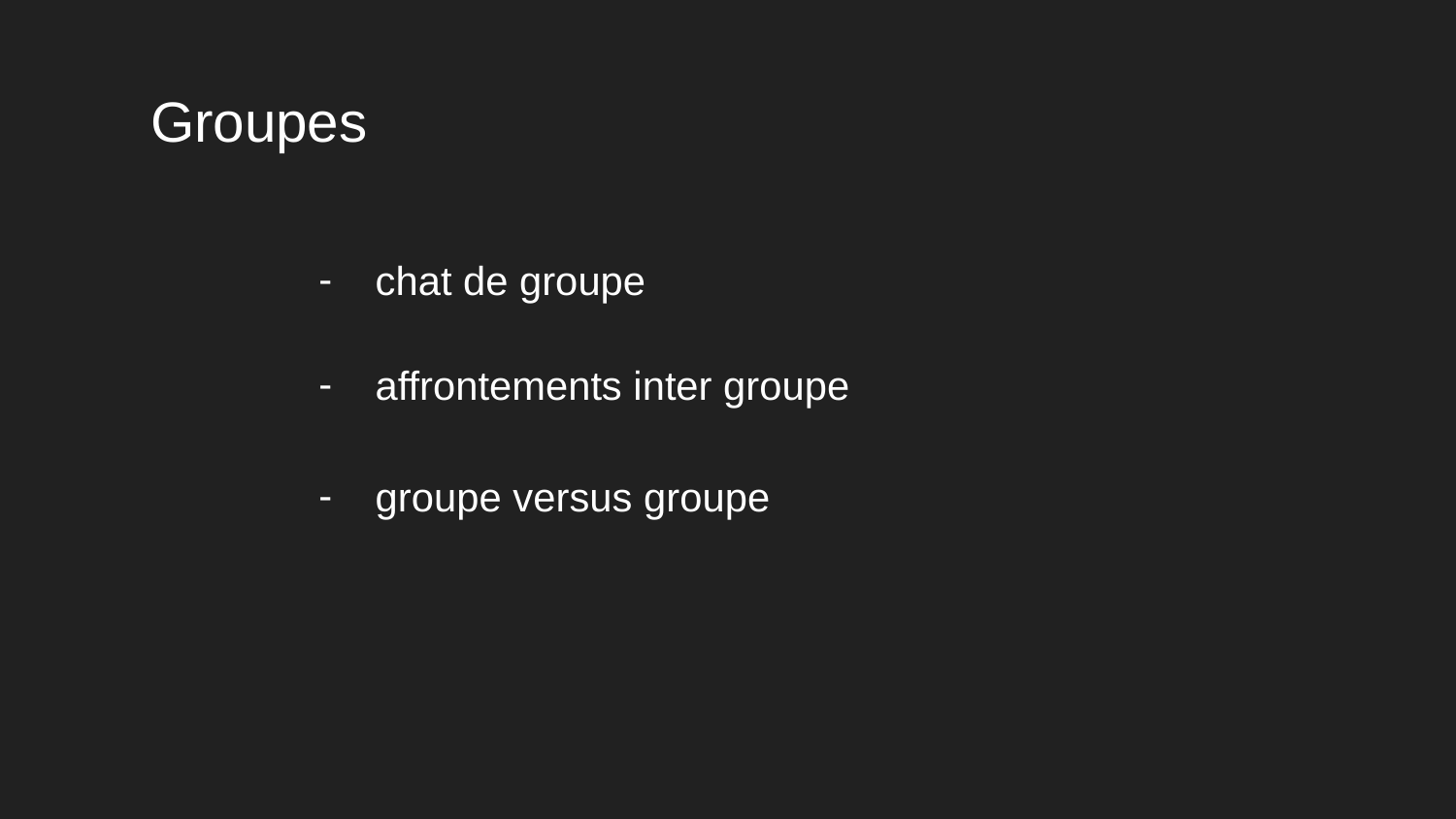

# Groupes

chat de groupe
affrontements inter groupe
groupe versus groupe